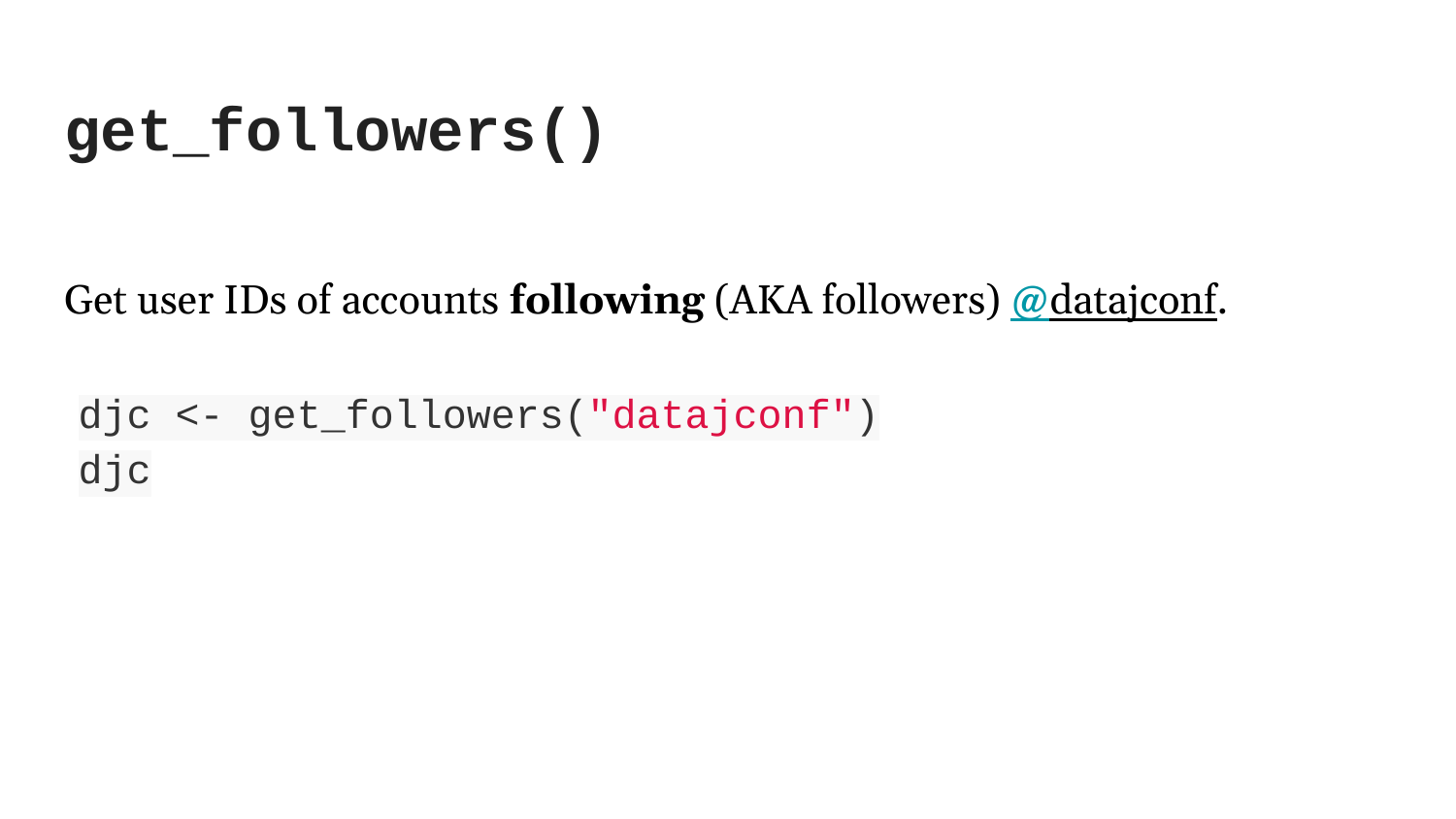

get_followers()

Get user IDs of accounts following (AKA followers) @datajconf.

djc <- get_followers("datajconf")
djc